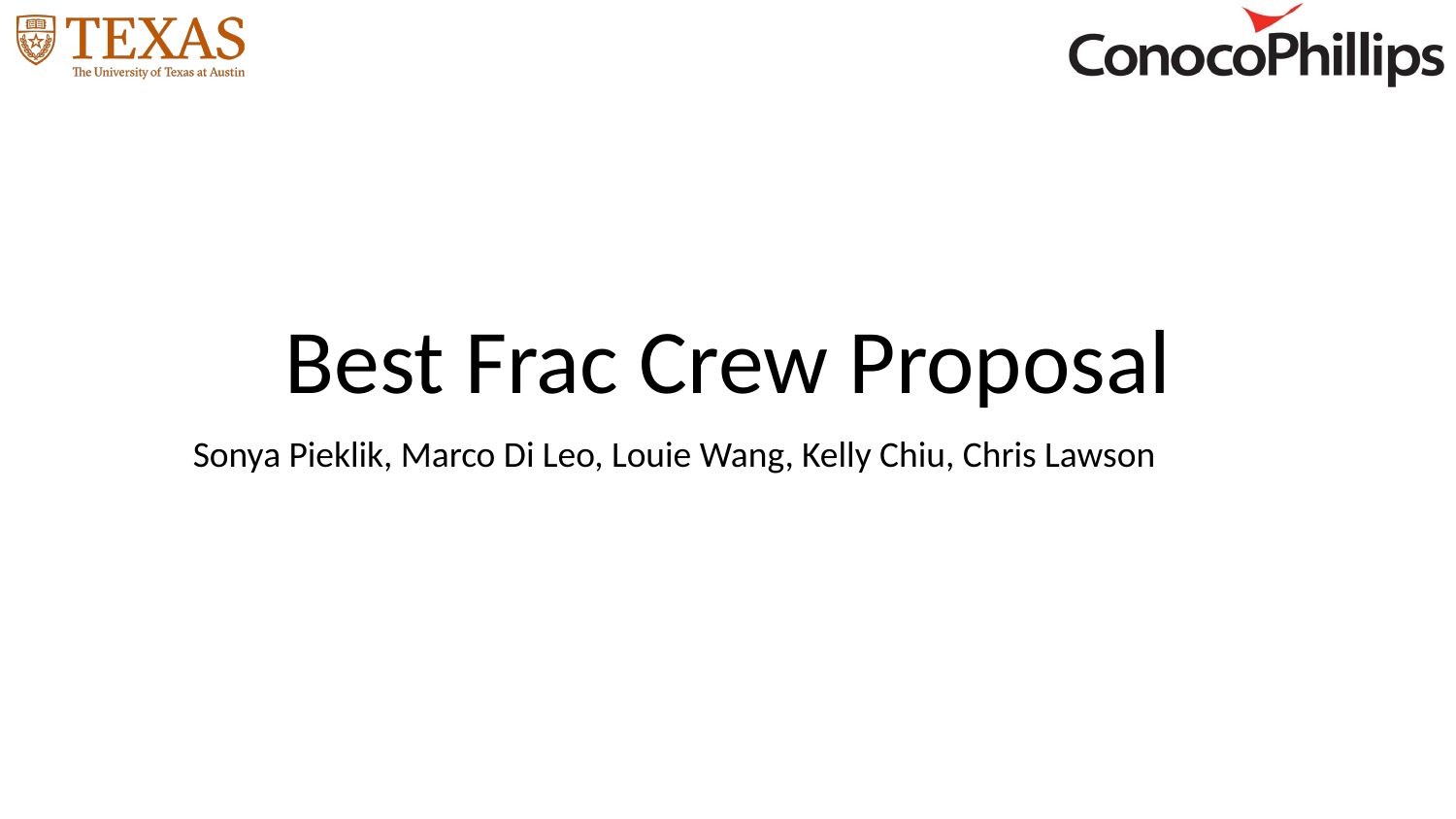

# Best Frac Crew Proposal
Sonya Pieklik, Marco Di Leo, Louie Wang, Kelly Chiu, Chris Lawson